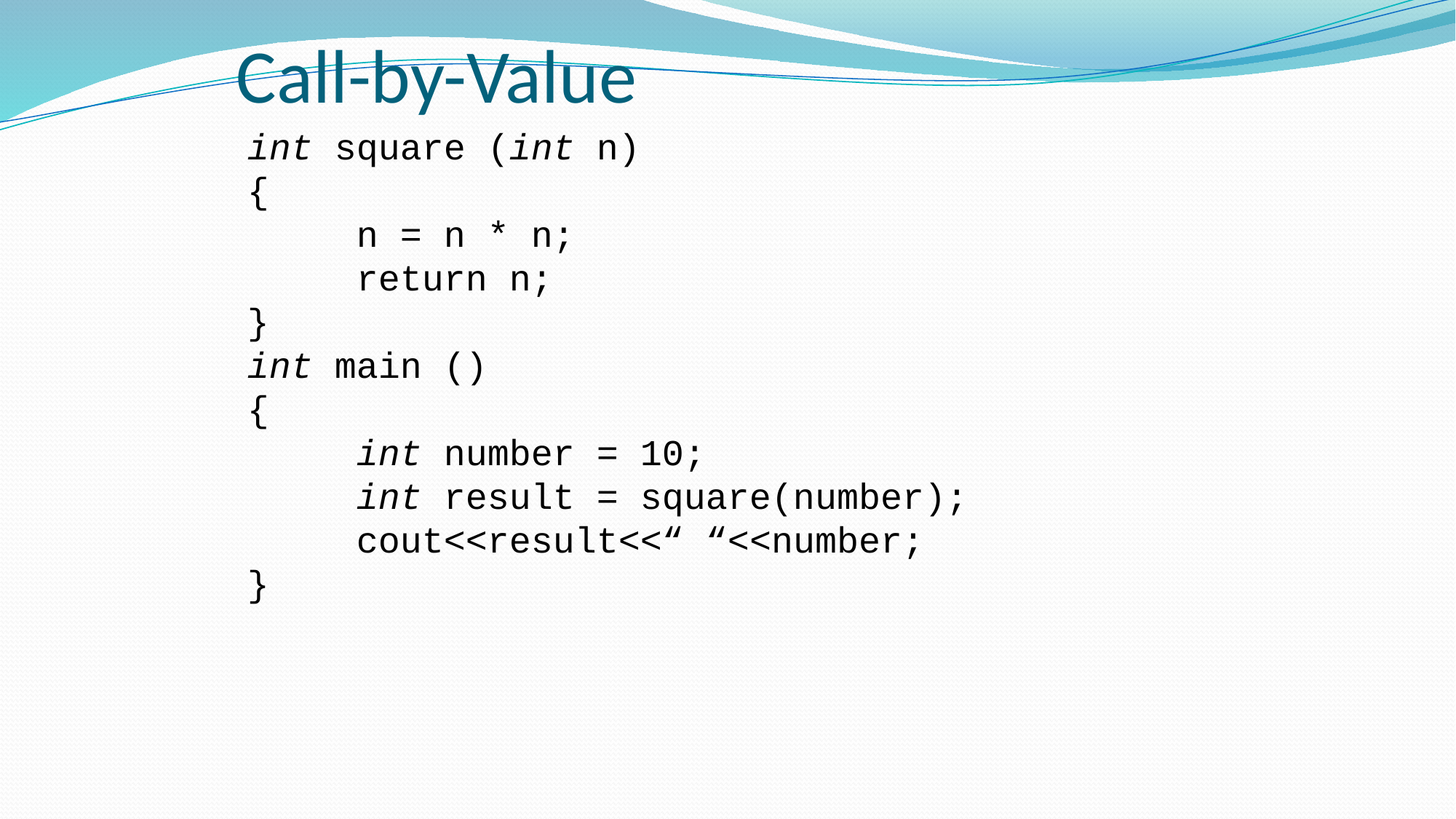

# Call-by-Value
int square (int n)
{
	n = n * n;
 	return n;
}
int main ()
{
	int number = 10;
	int result = square(number);
	cout<<result<<“ “<<number;
}